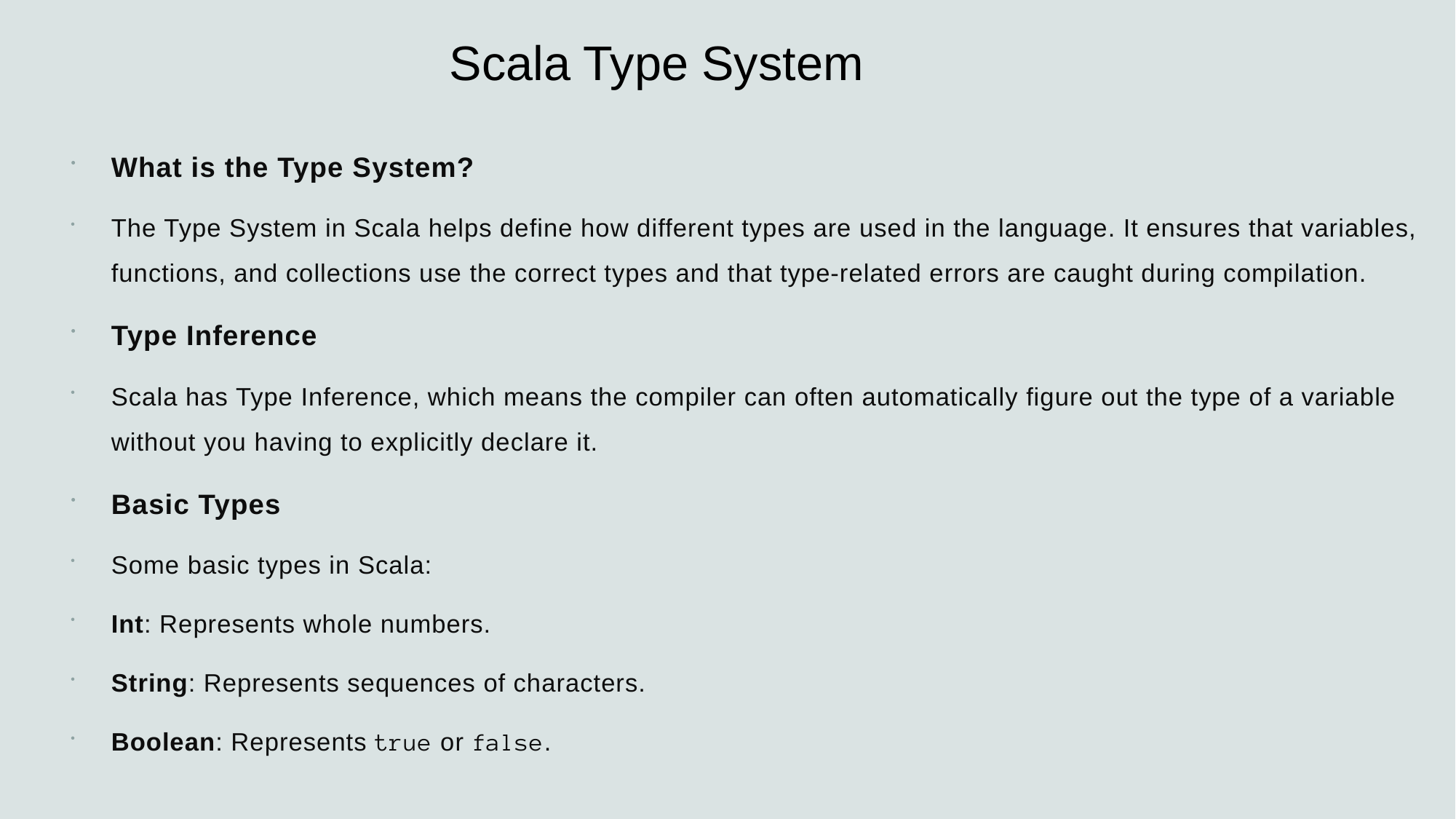

# Scala Type System
What is the Type System?
The Type System in Scala helps define how different types are used in the language. It ensures that variables, functions, and collections use the correct types and that type-related errors are caught during compilation.
Type Inference
Scala has Type Inference, which means the compiler can often automatically figure out the type of a variable without you having to explicitly declare it.
Basic Types
Some basic types in Scala:
Int: Represents whole numbers.
String: Represents sequences of characters.
Boolean: Represents true or false.